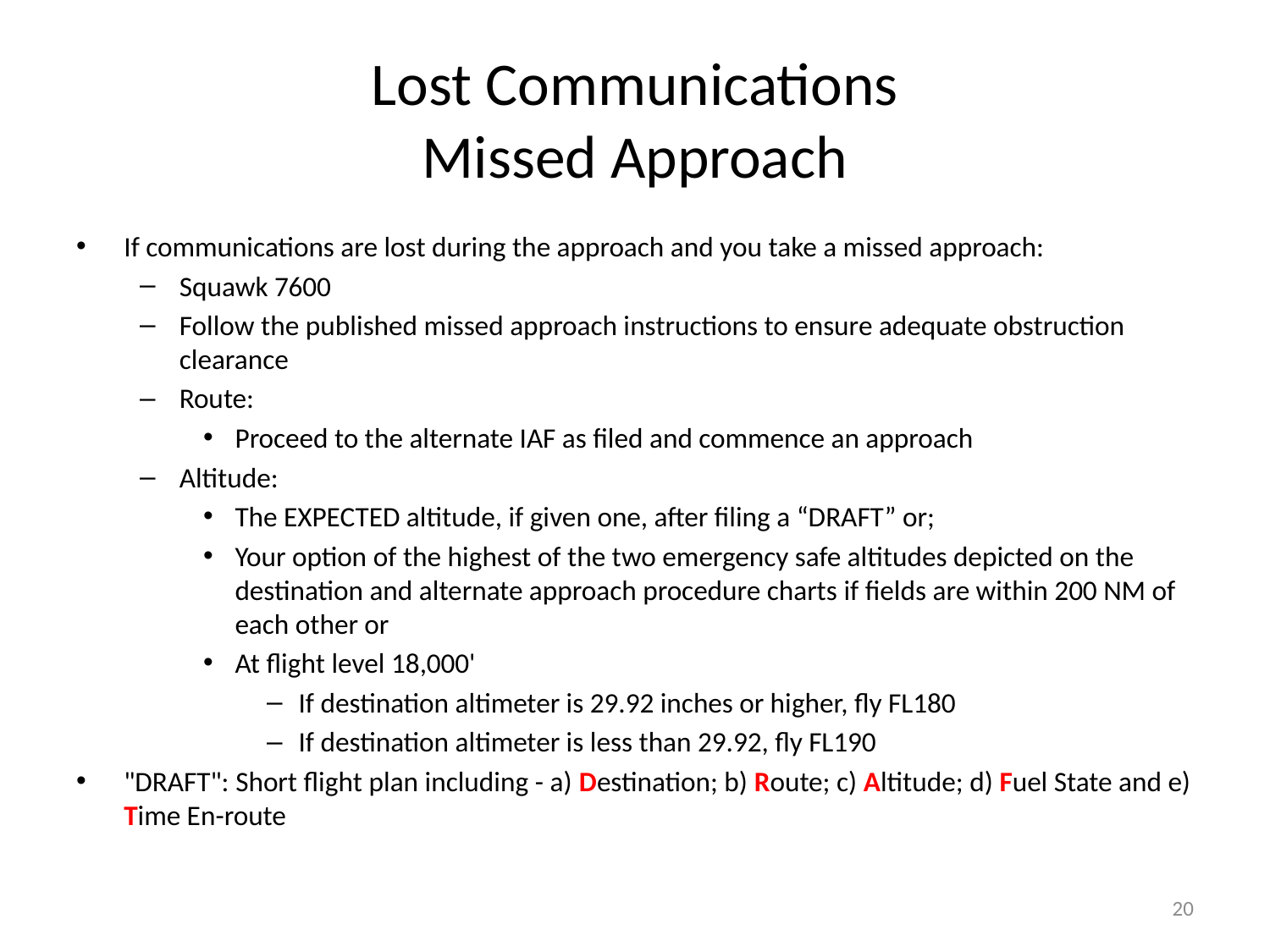

# Lost Communications Missed Approach
If communications are lost during the approach and you take a missed approach:
Squawk 7600
Follow the published missed approach instructions to ensure adequate obstruction clearance
Route:
Proceed to the alternate IAF as filed and commence an approach
Altitude:
The EXPECTED altitude, if given one, after filing a “DRAFT” or;
Your option of the highest of the two emergency safe altitudes depicted on the destination and alternate approach procedure charts if fields are within 200 NM of each other or
At flight level 18,000'
If destination altimeter is 29.92 inches or higher, fly FL180
If destination altimeter is less than 29.92, fly FL190
"DRAFT": Short flight plan including - a) Destination; b) Route; c) Altitude; d) Fuel State and e) Time En-route
20